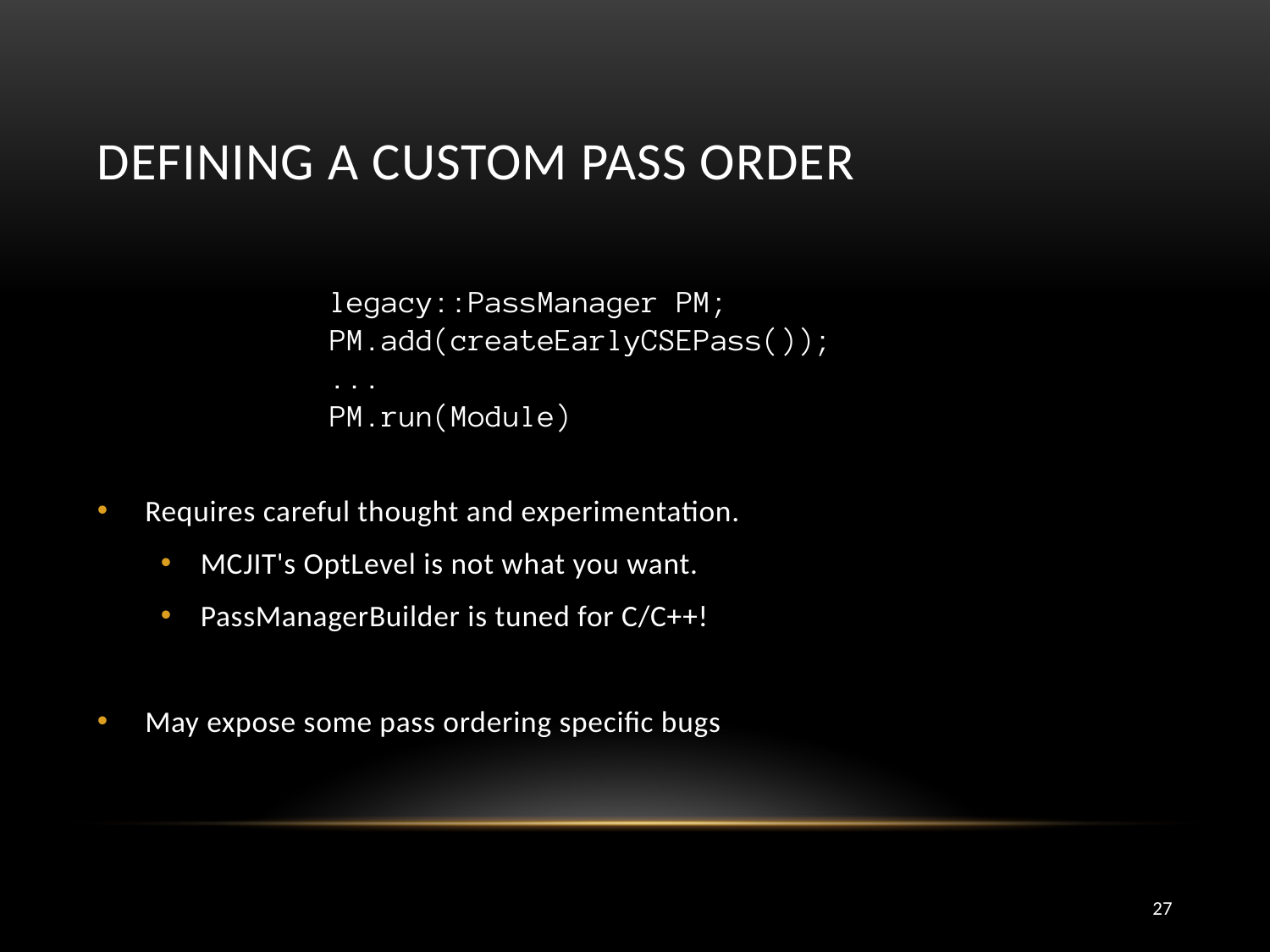

# Defining a custom pass order

Requires careful thought and experimentation.
MCJIT's OptLevel is not what you want.
PassManagerBuilder is tuned for C/C++!

May expose some pass ordering specific bugs
legacy::PassManager PM;
PM.add(createEarlyCSEPass());
...
PM.run(Module)
27